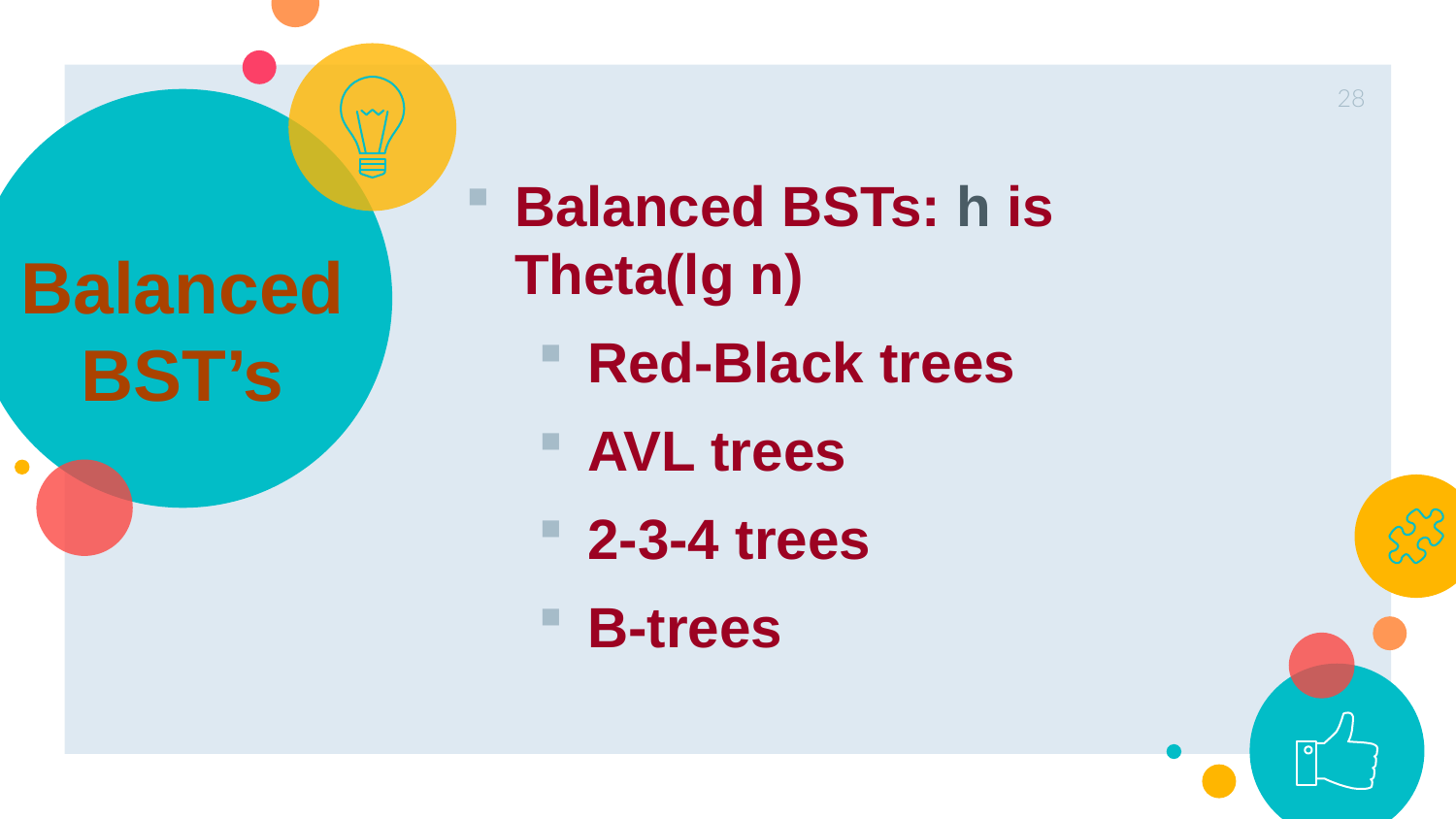

28

Balanced BSTs: h is Theta(lg n)
Red-Black trees
AVL trees
2-3-4 trees
B-trees

# Balanced BST’s